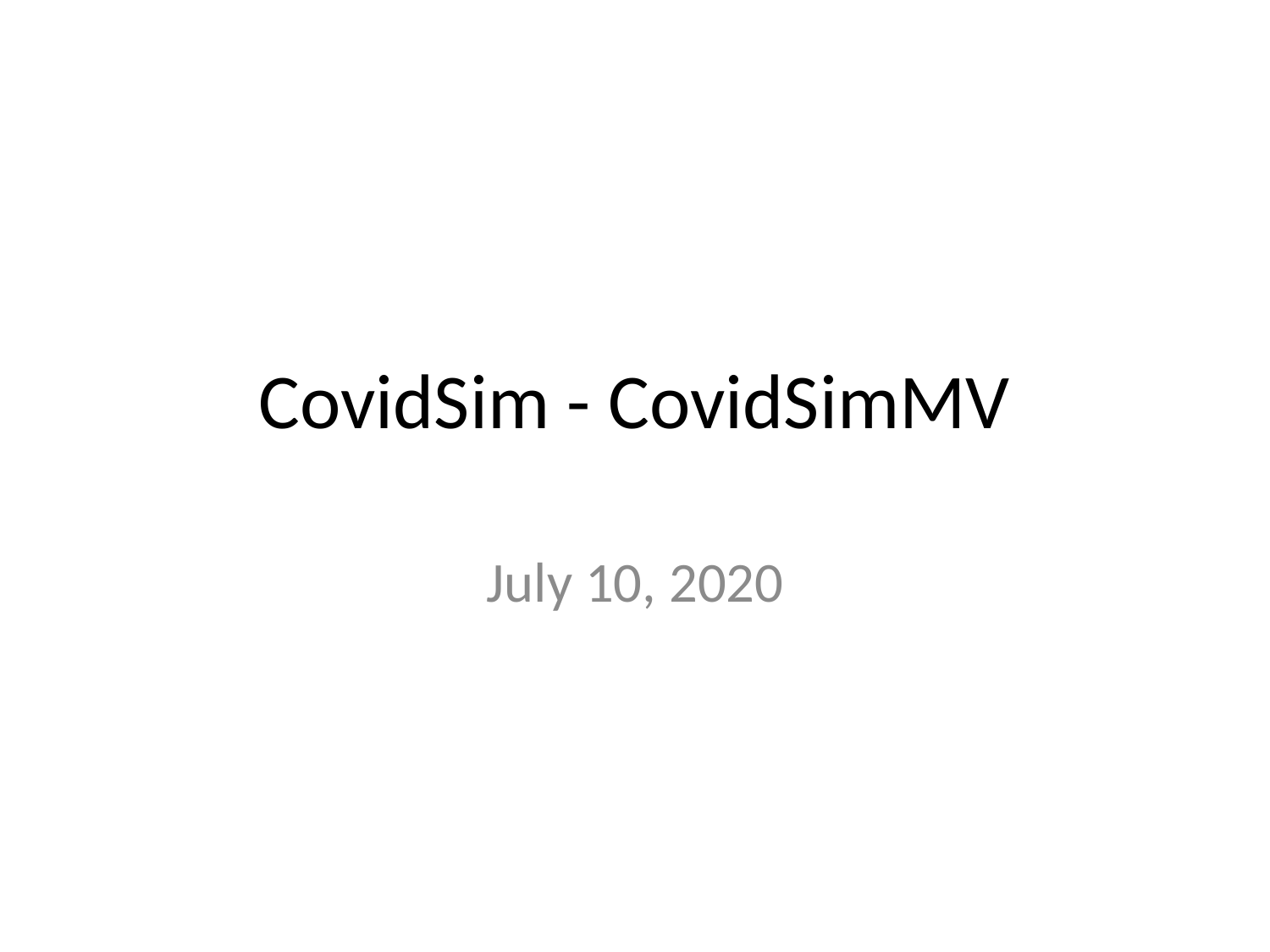

# CovidSim - CovidSimMV
July 10, 2020